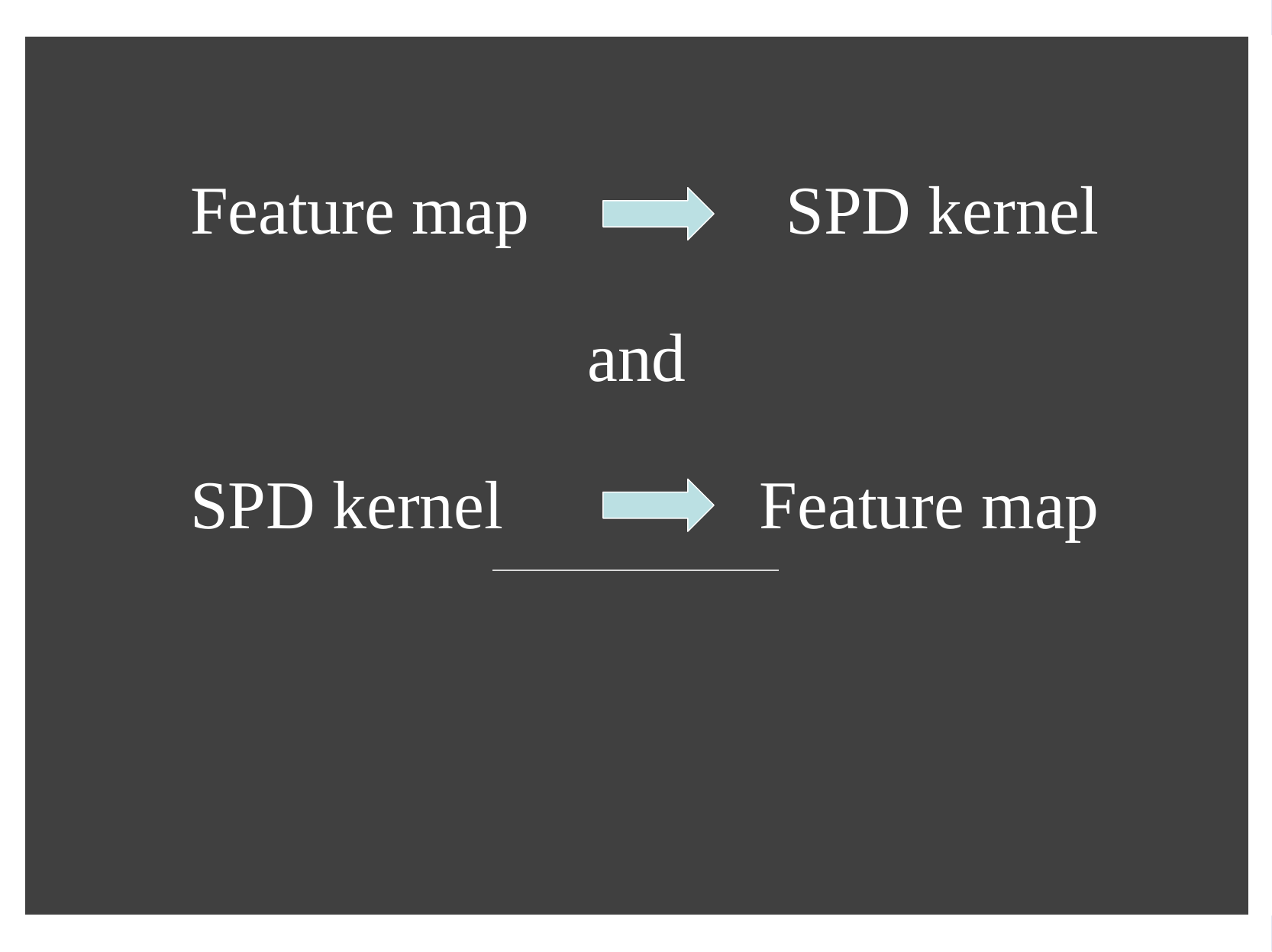

# Feature map               SPD kernel and SPD kernel               Feature map